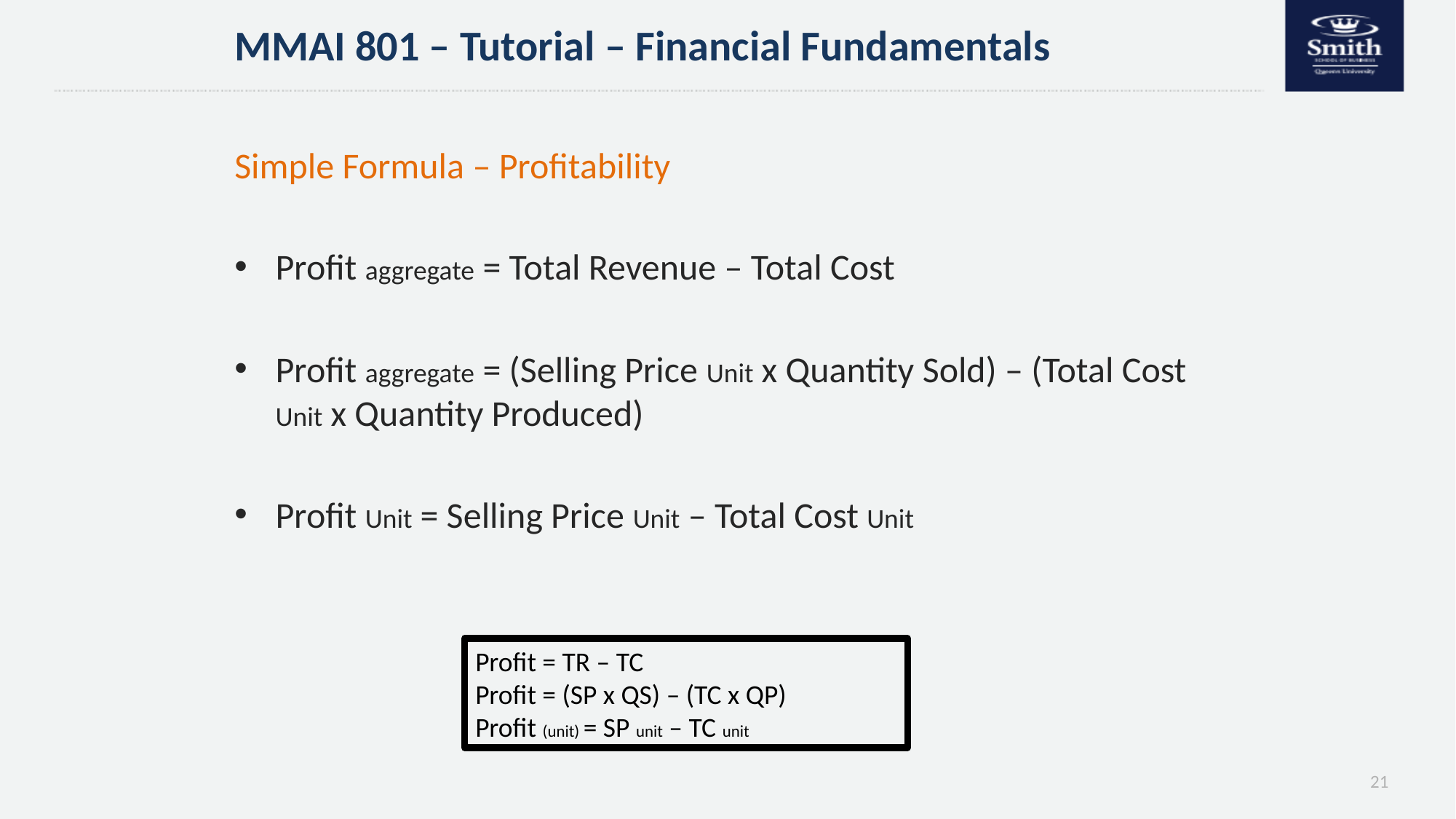

MMAI 801 – Tutorial – Financial Fundamentals
Simple Formula – Profitability

Profit aggregate = Total Revenue – Total Cost

Profit aggregate = (Selling Price Unit x Quantity Sold) – (Total Cost Unit x Quantity Produced)

Profit Unit = Selling Price Unit – Total Cost Unit
Profit = TR – TC
Profit = (SP x QS) – (TC x QP)
Profit (unit) = SP unit – TC unit
21